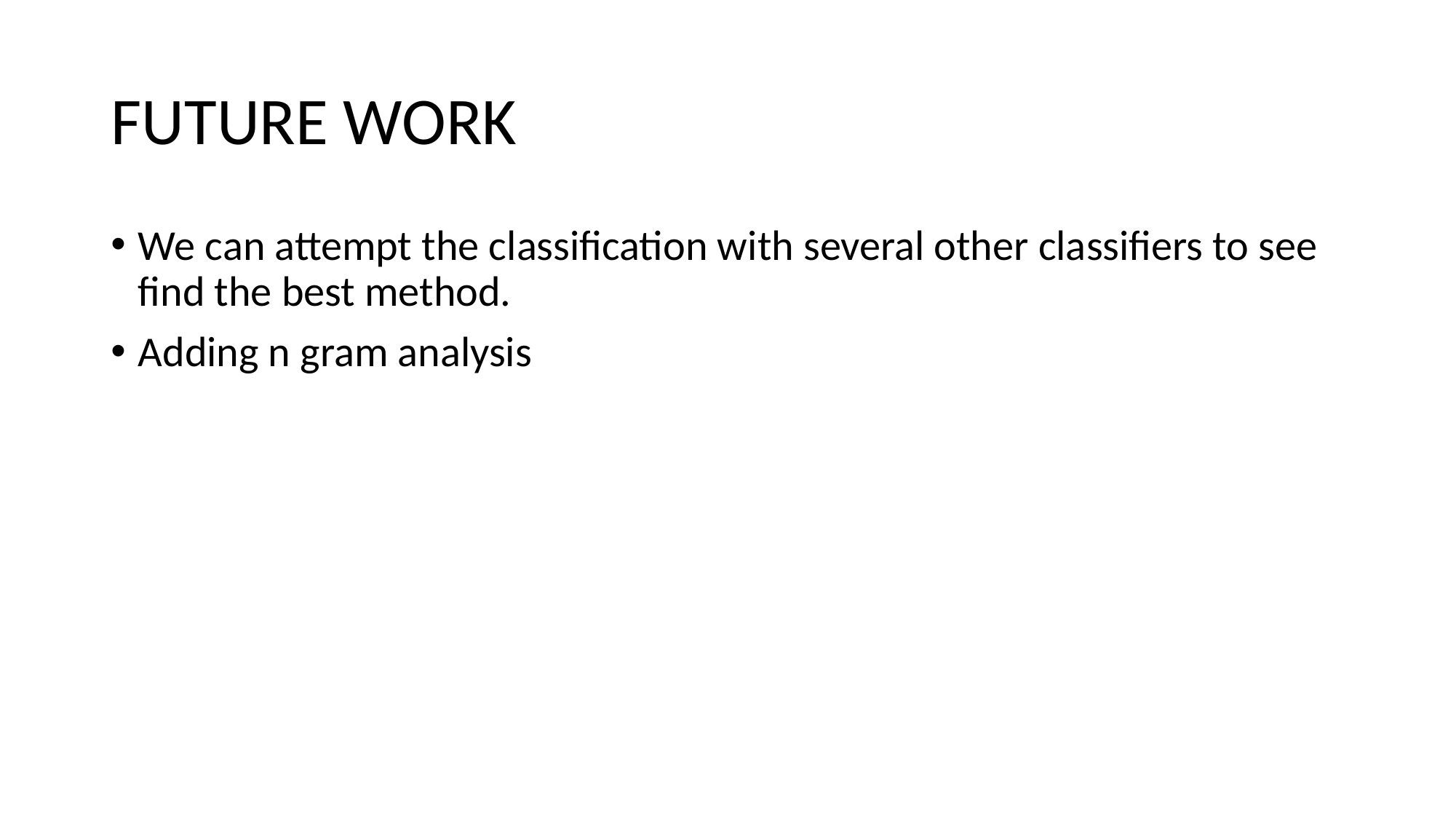

# FUTURE WORK
We can attempt the classification with several other classifiers to see find the best method.
Adding n gram analysis